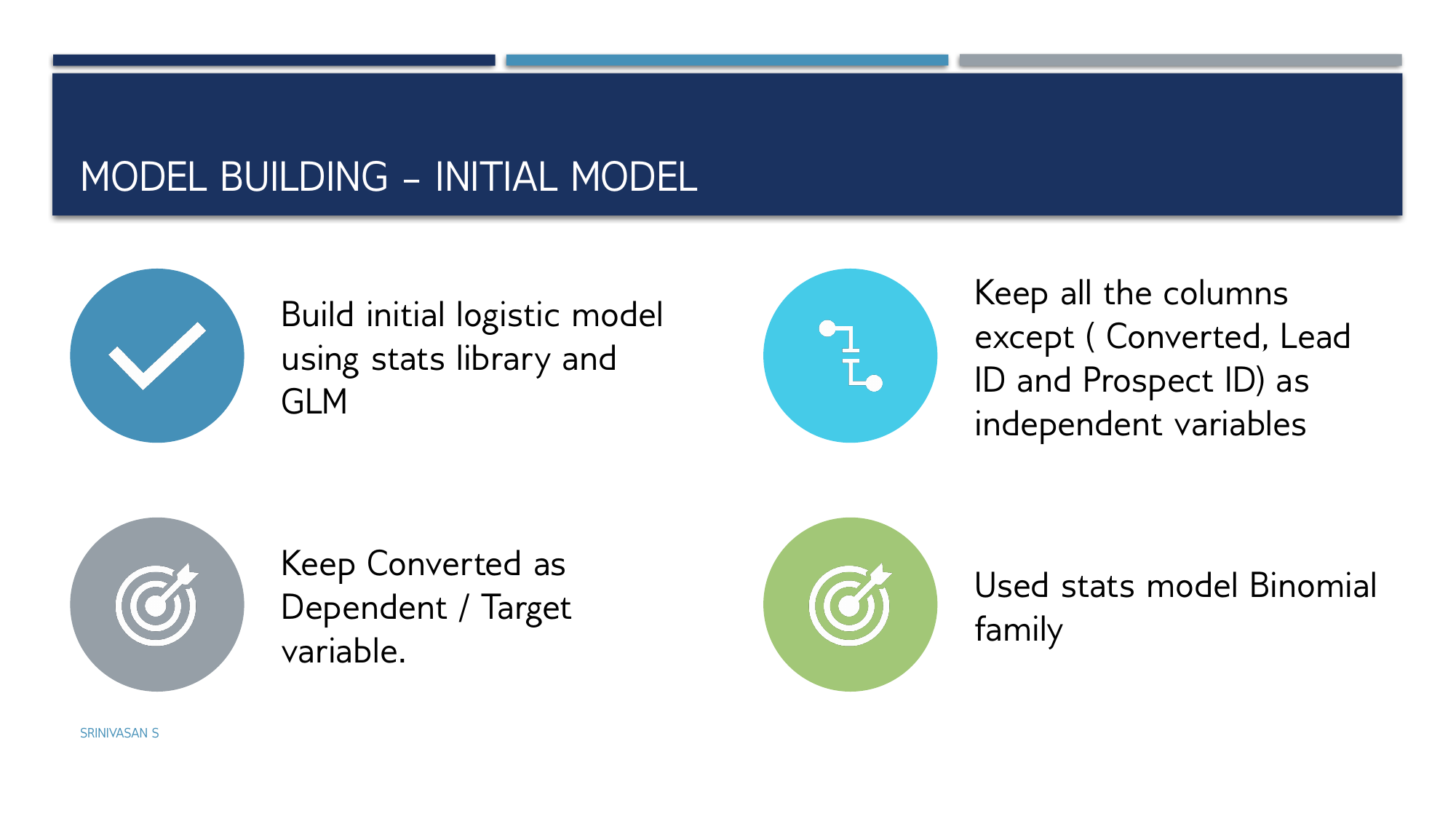

# Model building – Initial model
Build initial logistic model using stats library and GLM
Keep all the columns except ( Converted, Lead ID and Prospect ID) as independent variables
Keep Converted as Dependent / Target variable.
Used stats model Binomial family
Srinivasan S